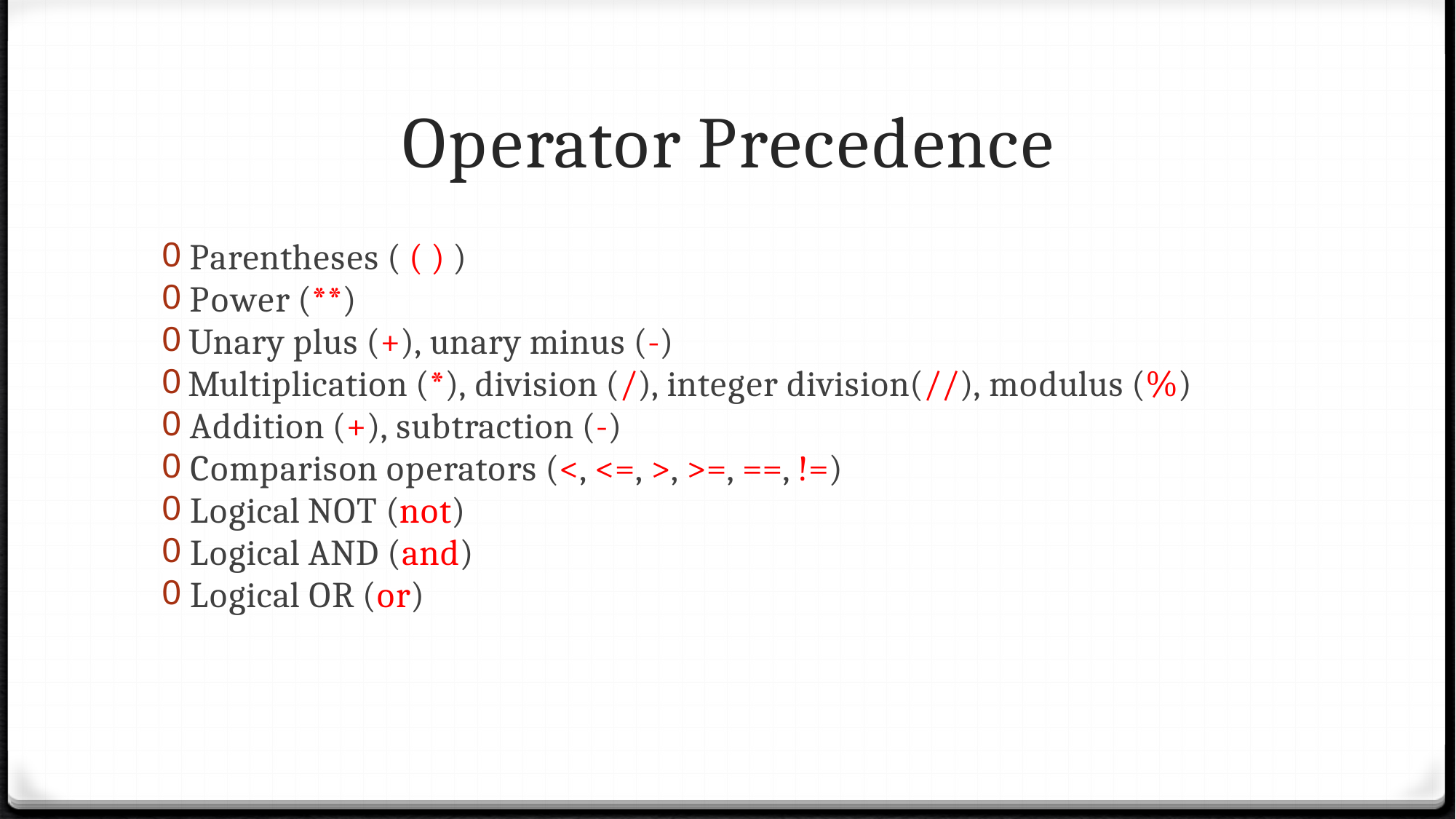

# Operator Precedence
Parentheses ( ( ) )
Power (**)
Unary plus (+), unary minus (-)
Multiplication (*), division (/), integer division(//), modulus (%)
Addition (+), subtraction (-)
Comparison operators (<, <=, >, >=, ==, !=)
Logical NOT (not)
Logical AND (and)
Logical OR (or)